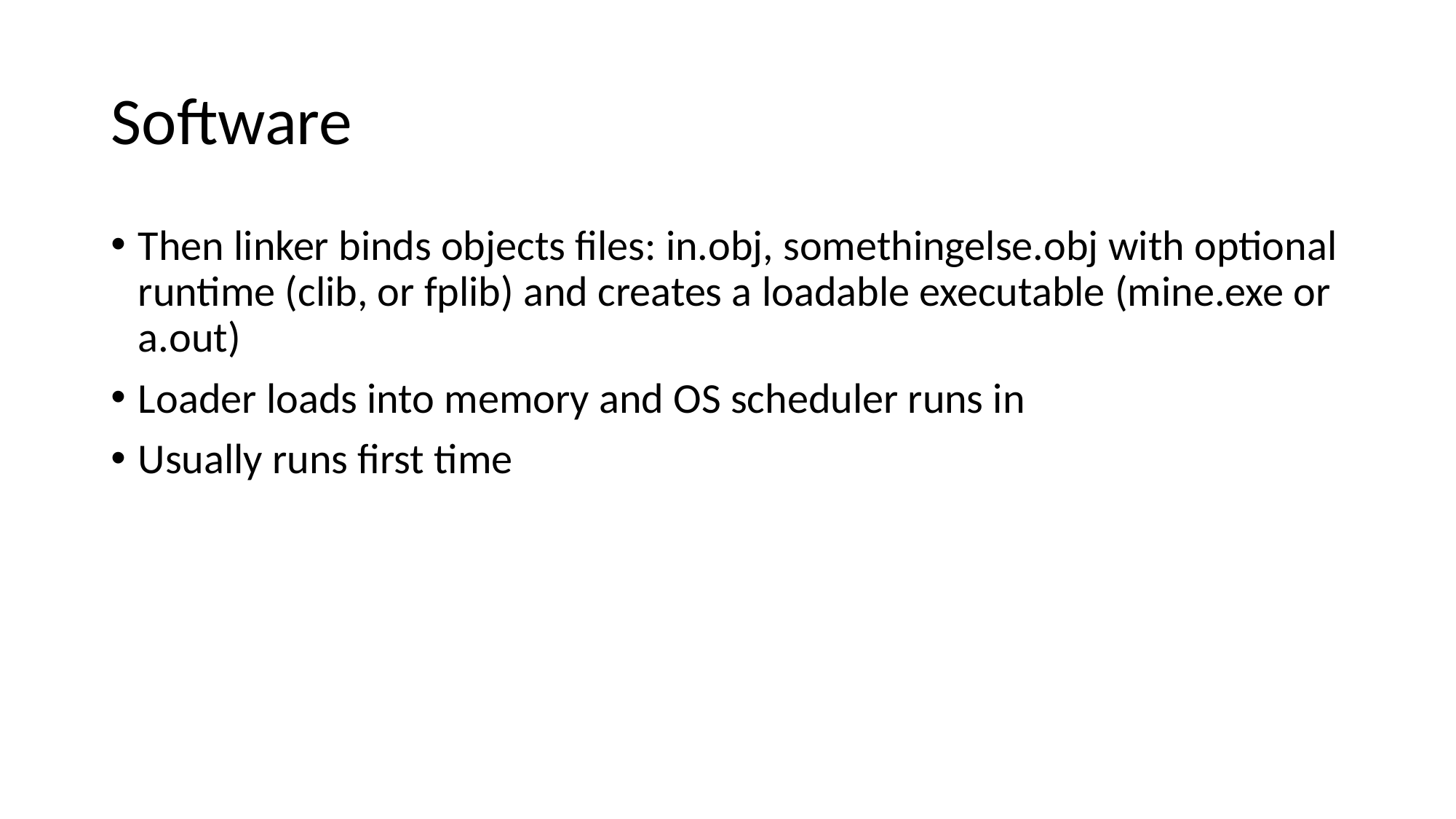

# Software
Then linker binds objects files: in.obj, somethingelse.obj with optional runtime (clib, or fplib) and creates a loadable executable (mine.exe or a.out)
Loader loads into memory and OS scheduler runs in
Usually runs first time